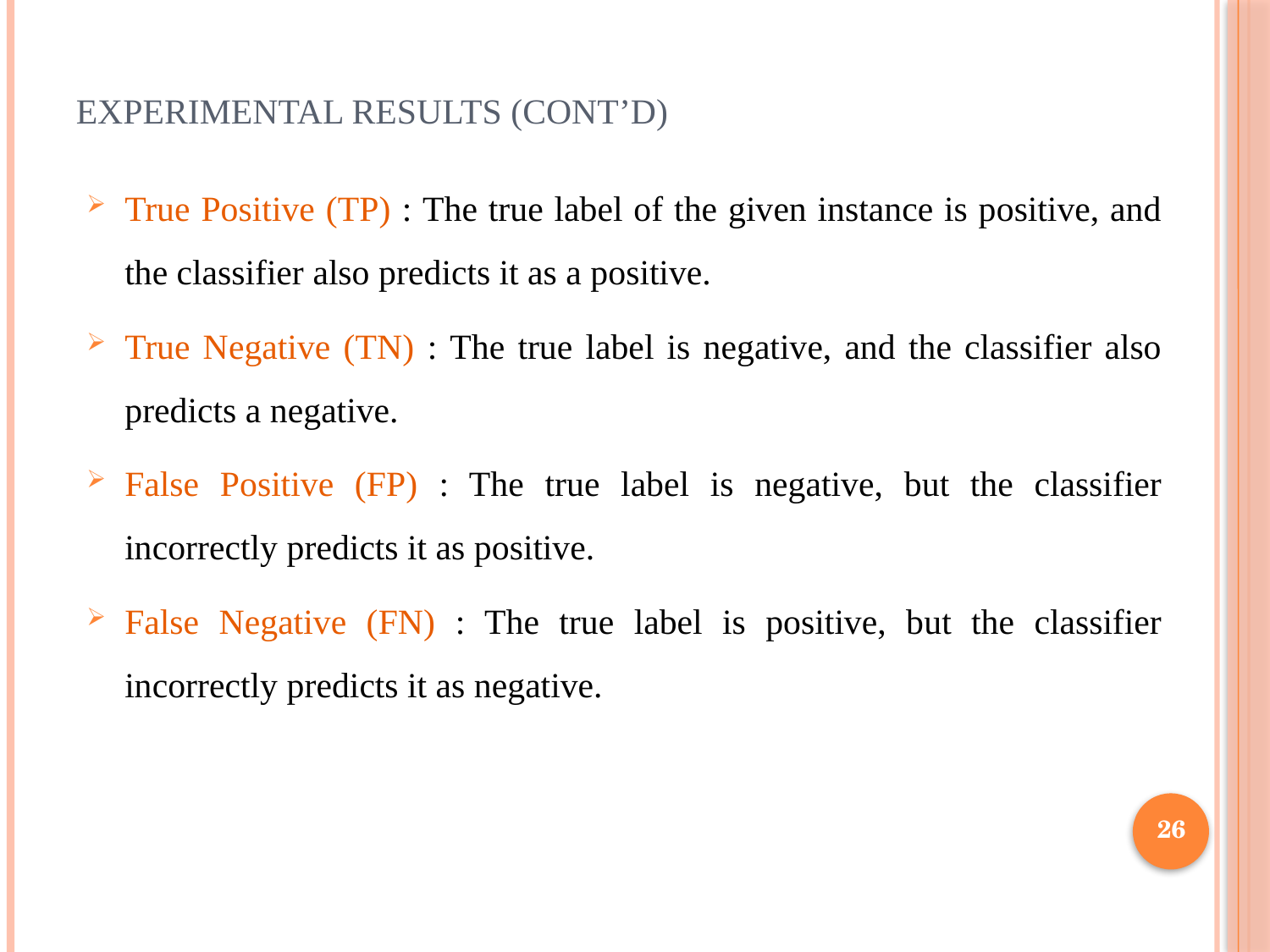

# Experimental Results (Cont’d)
True Positive (TP) : The true label of the given instance is positive, and the classifier also predicts it as a positive.
True Negative (TN) : The true label is negative, and the classifier also predicts a negative.
False Positive (FP) : The true label is negative, but the classifier incorrectly predicts it as positive.
False Negative (FN) : The true label is positive, but the classifier incorrectly predicts it as negative.

26